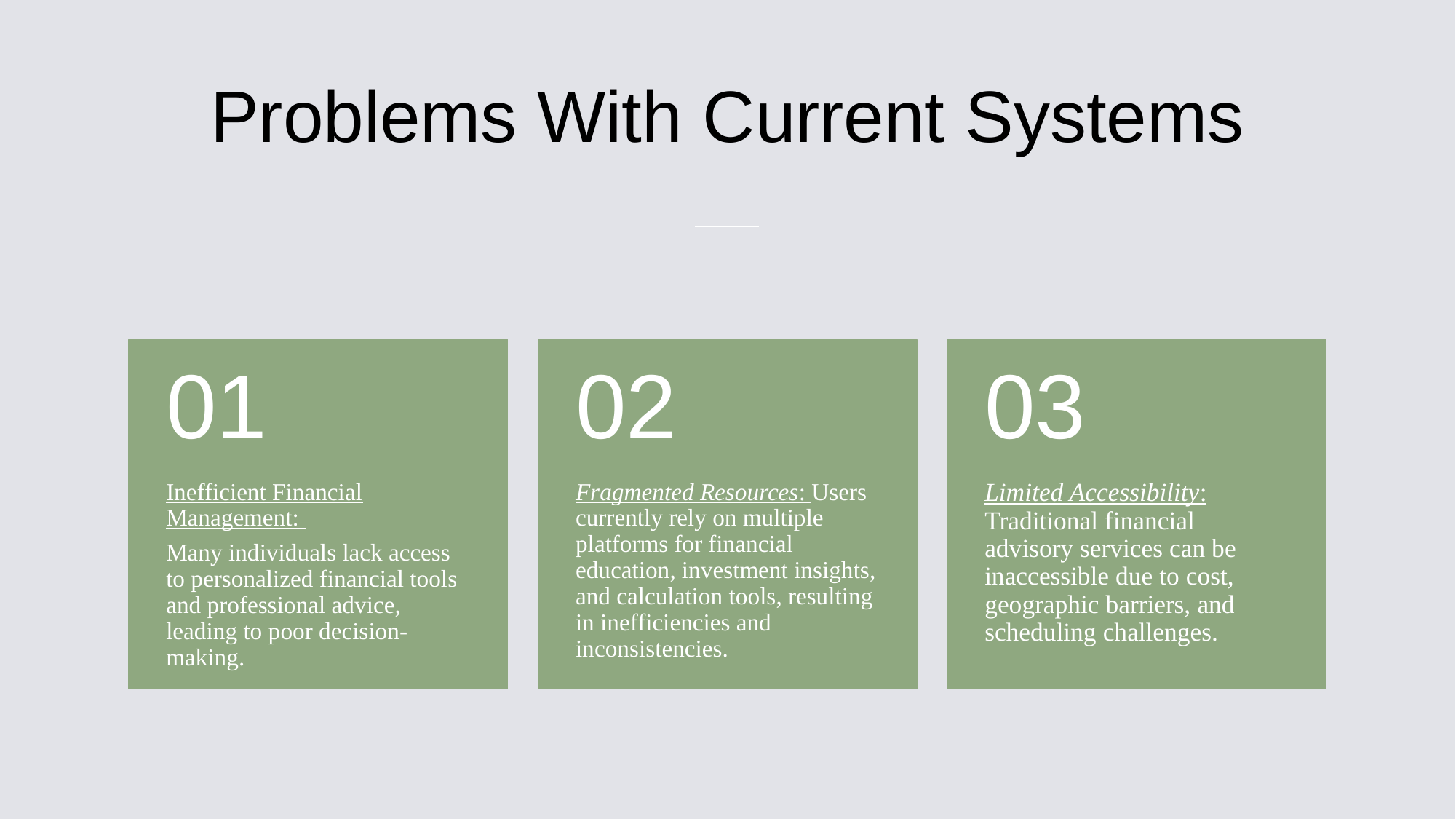

# Problems With Current Systems
Inefficient Financial Management:
Many individuals lack access to personalized financial tools and professional advice, leading to poor decision-making.
01
Fragmented Resources: Users currently rely on multiple platforms for financial education, investment insights, and calculation tools, resulting in inefficiencies and inconsistencies.
02
Limited Accessibility: Traditional financial advisory services can be inaccessible due to cost, geographic barriers, and scheduling challenges.
03